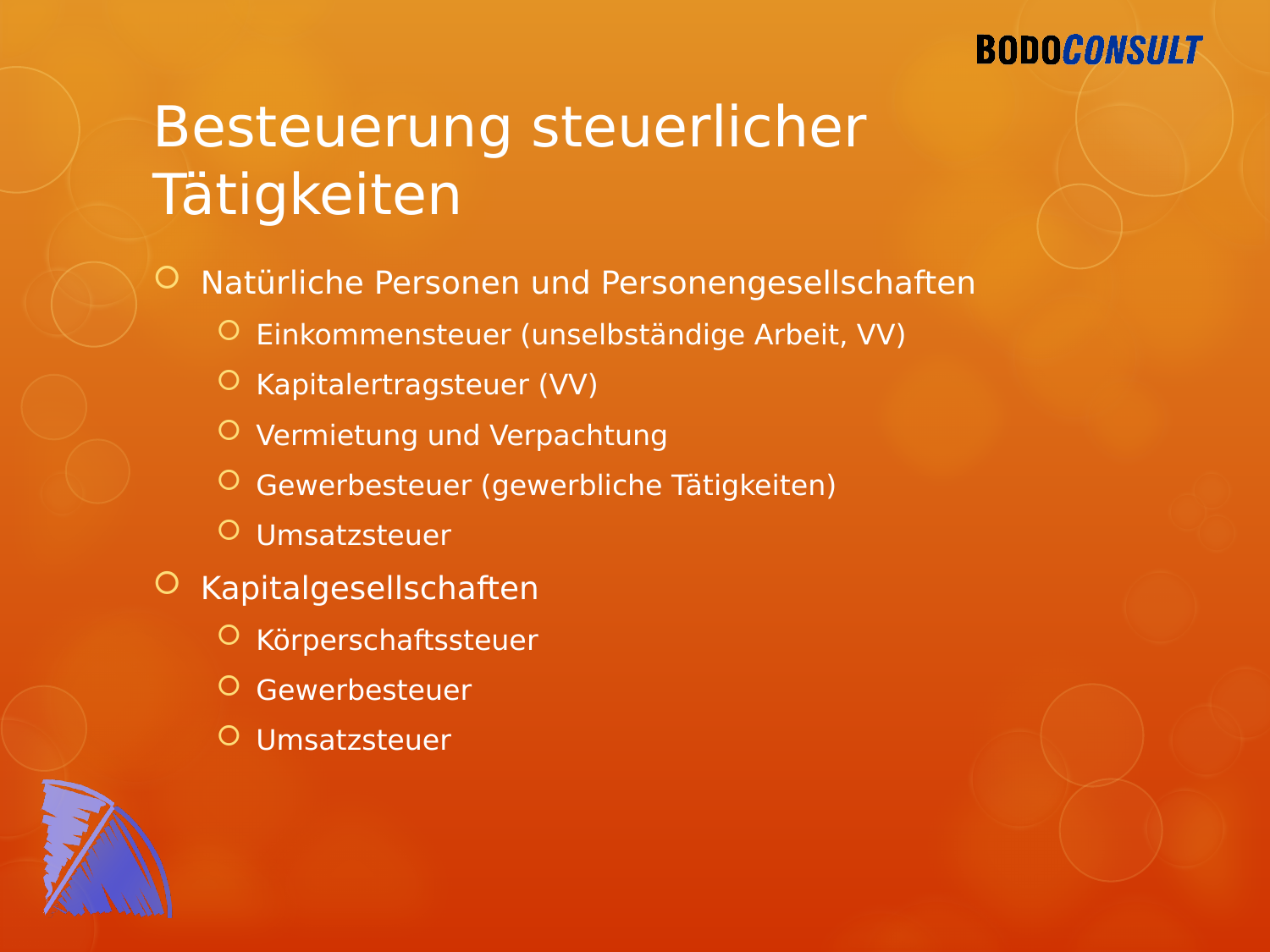

# Besteuerung steuerlicher Tätigkeiten
Natürliche Personen und Personengesellschaften
Einkommensteuer (unselbständige Arbeit, VV)
Kapitalertragsteuer (VV)
Vermietung und Verpachtung
Gewerbesteuer (gewerbliche Tätigkeiten)
Umsatzsteuer
Kapitalgesellschaften
Körperschaftssteuer
Gewerbesteuer
Umsatzsteuer